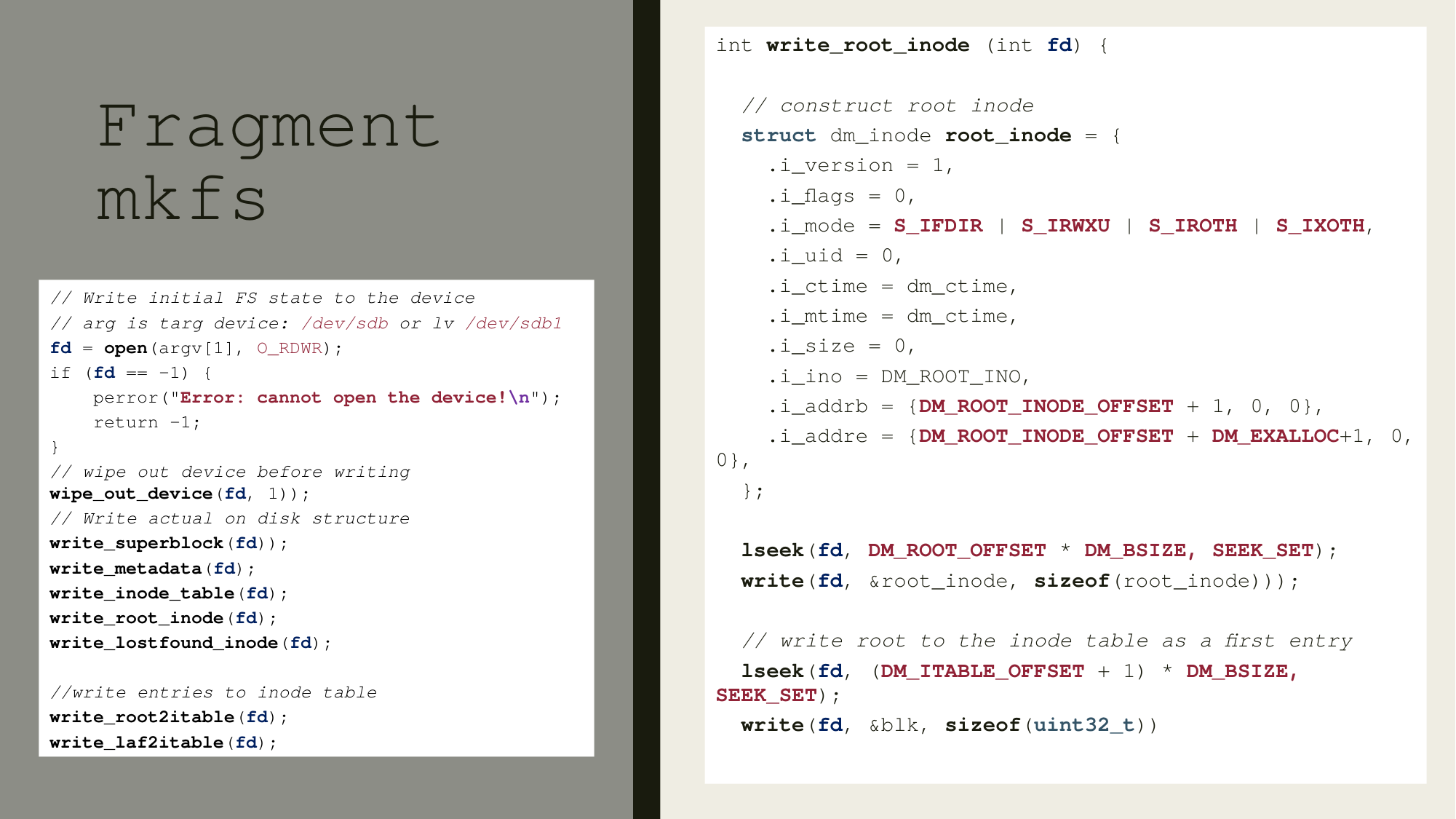

int write_root_inode (int fd) {

  // construct root inode
  struct dm_inode root_inode = {
    .i_version = 1,
    .i_flags = 0,
    .i_mode = S_IFDIR | S_IRWXU | S_IROTH | S_IXOTH,
    .i_uid = 0,
    .i_ctime = dm_ctime,
    .i_mtime = dm_ctime,
    .i_size = 0,
    .i_ino = DM_ROOT_INO,
    .i_addrb = {DM_ROOT_INODE_OFFSET + 1, 0, 0},
    .i_addre = {DM_ROOT_INODE_OFFSET + DM_EXALLOC+1, 0, 0},
  };

  lseek(fd, DM_ROOT_OFFSET * DM_BSIZE, SEEK_SET);
  write(fd, &root_inode, sizeof(root_inode)));

  // write root to the inode table as a first entry
  lseek(fd, (DM_ITABLE_OFFSET + 1) * DM_BSIZE, SEEK_SET);
  write(fd, &blk, sizeof(uint32_t))

# Fragment mkfs
// Write initial FS state to the device
// arg is targ device: /dev/sdb or lv /dev/sdb1
fd = open(argv[1], O_RDWR);
if (fd == -1) {
    perror("Error: cannot open the device!\n");
    return -1;
}
// wipe out device before writing wipe_out_device(fd, 1));
// Write actual on disk structure
write_superblock(fd));
write_metadata(fd);
write_inode_table(fd);
write_root_inode(fd);
write_lostfound_inode(fd);

//write entries to inode table
write_root2itable(fd);
write_laf2itable(fd);